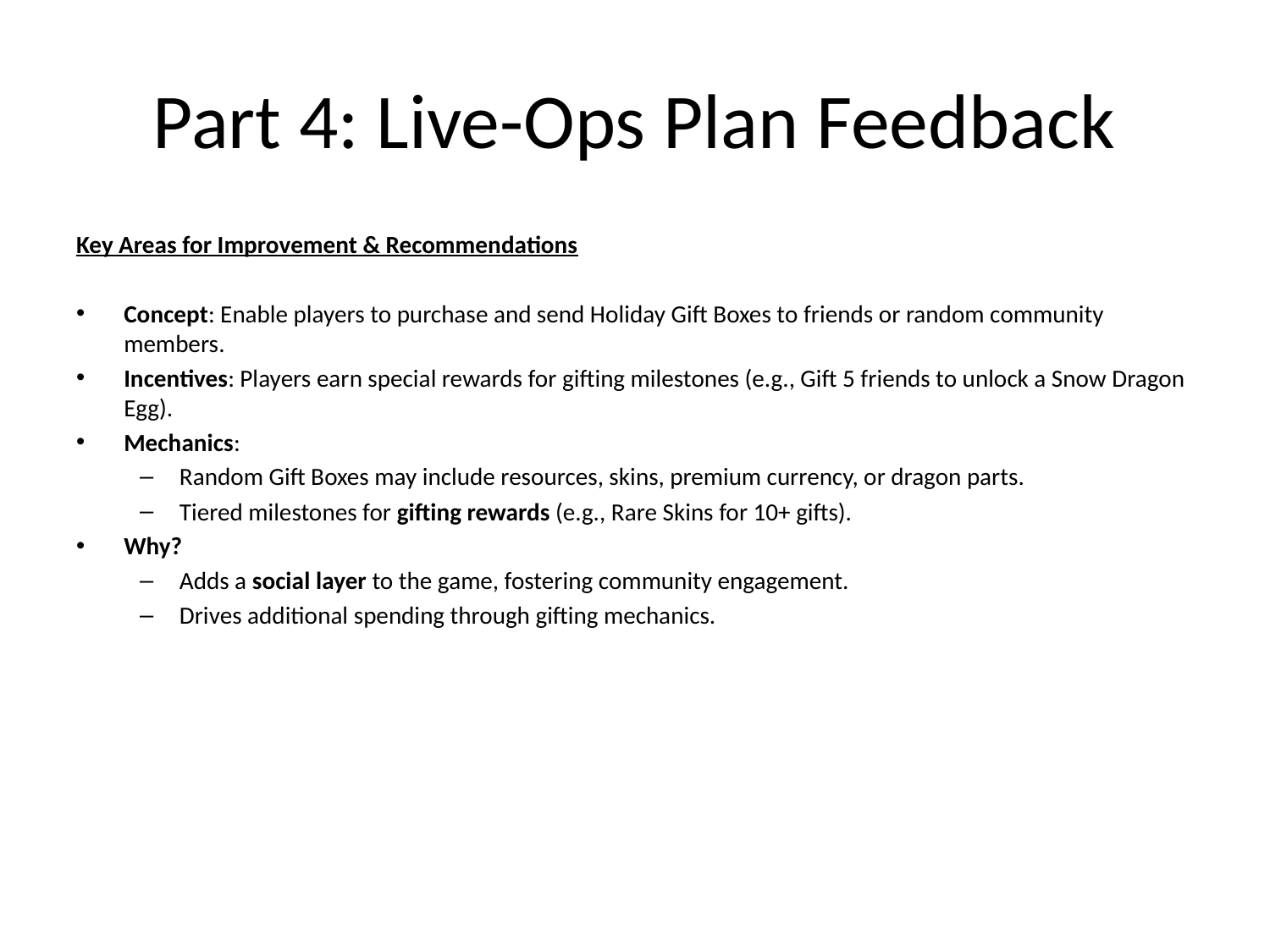

# Part 4: Live-Ops Plan Feedback
Key Areas for Improvement & Recommendations

Concept: Enable players to purchase and send Holiday Gift Boxes to friends or random community members.
Incentives: Players earn special rewards for gifting milestones (e.g., Gift 5 friends to unlock a Snow Dragon Egg).
Mechanics:
Random Gift Boxes may include resources, skins, premium currency, or dragon parts.
Tiered milestones for gifting rewards (e.g., Rare Skins for 10+ gifts).
Why?
Adds a social layer to the game, fostering community engagement.
Drives additional spending through gifting mechanics.